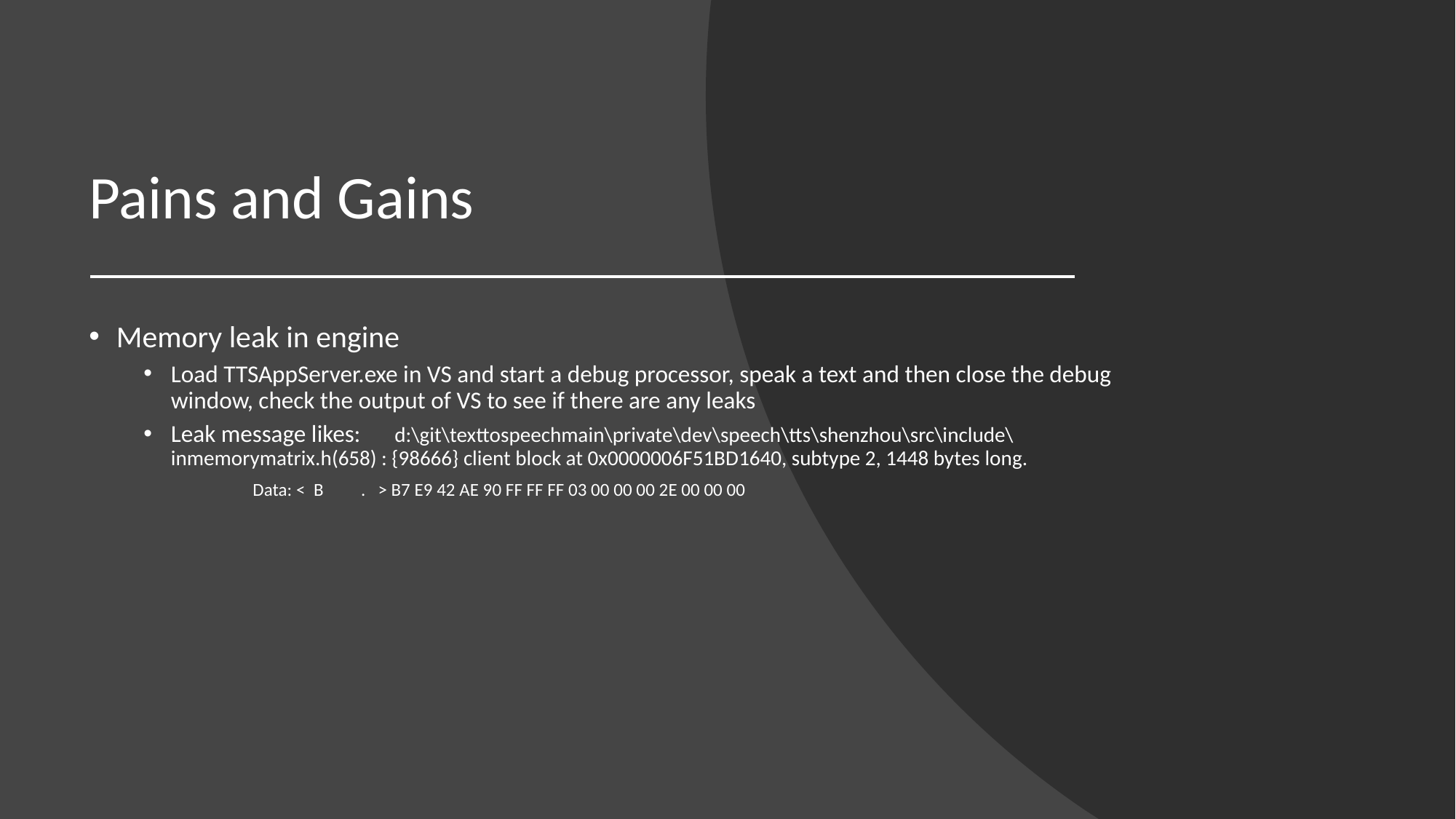

# Pains and Gains
Memory leak in engine
Load TTSAppServer.exe in VS and start a debug processor, speak a text and then close the debug window, check the output of VS to see if there are any leaks
Leak message likes:	 d:\git\texttospeechmain\private\dev\speech\tts\shenzhou\src\include\inmemorymatrix.h(658) : {98666} client block at 0x0000006F51BD1640, subtype 2, 1448 bytes long.
 	Data: <  B         .   > B7 E9 42 AE 90 FF FF FF 03 00 00 00 2E 00 00 00